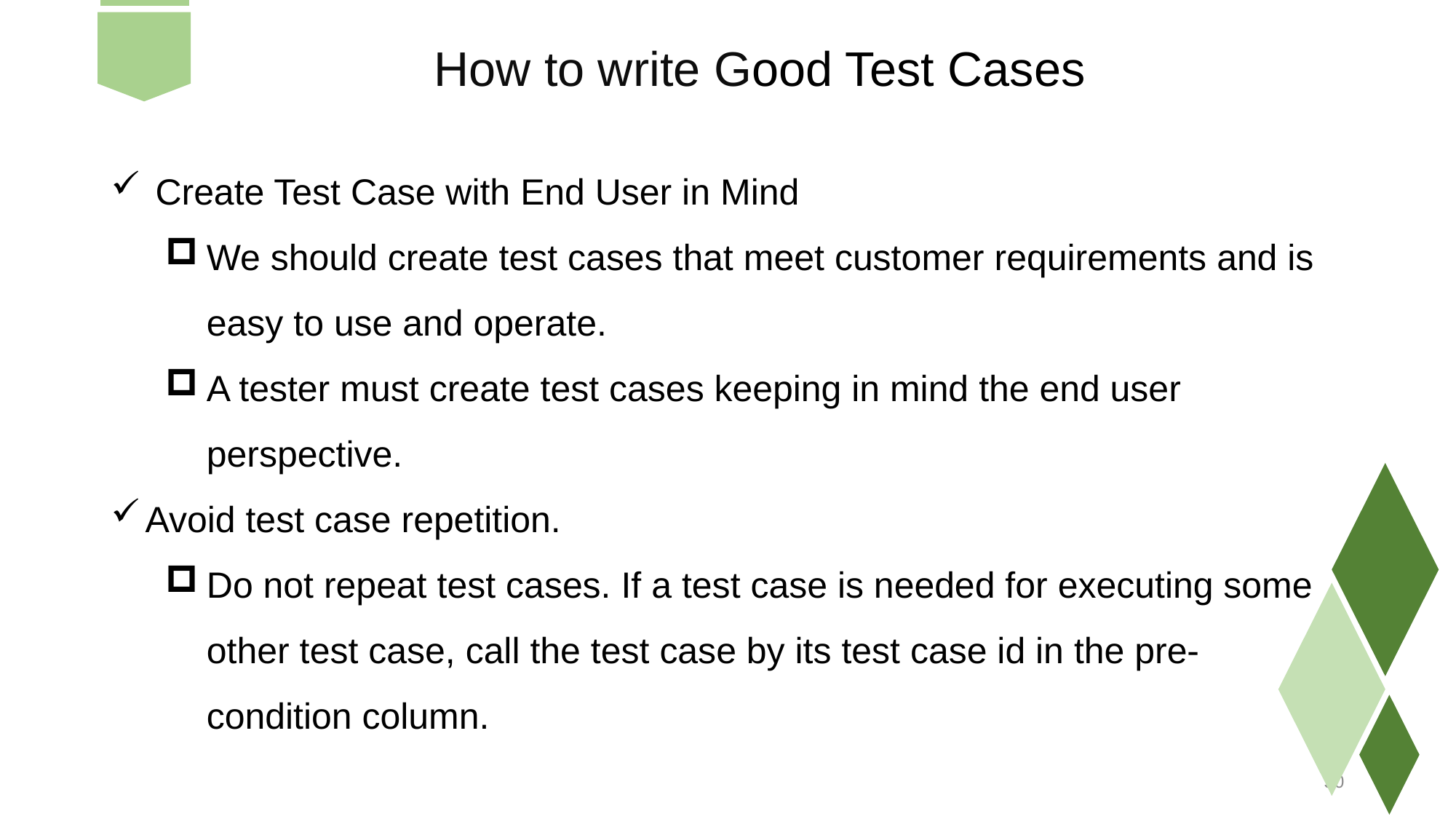

How to write Good Test Cases
 Create Test Case with End User in Mind
We should create test cases that meet customer requirements and is easy to use and operate.
A tester must create test cases keeping in mind the end user perspective.
Avoid test case repetition.
Do not repeat test cases. If a test case is needed for executing some other test case, call the test case by its test case id in the pre-condition column.

50